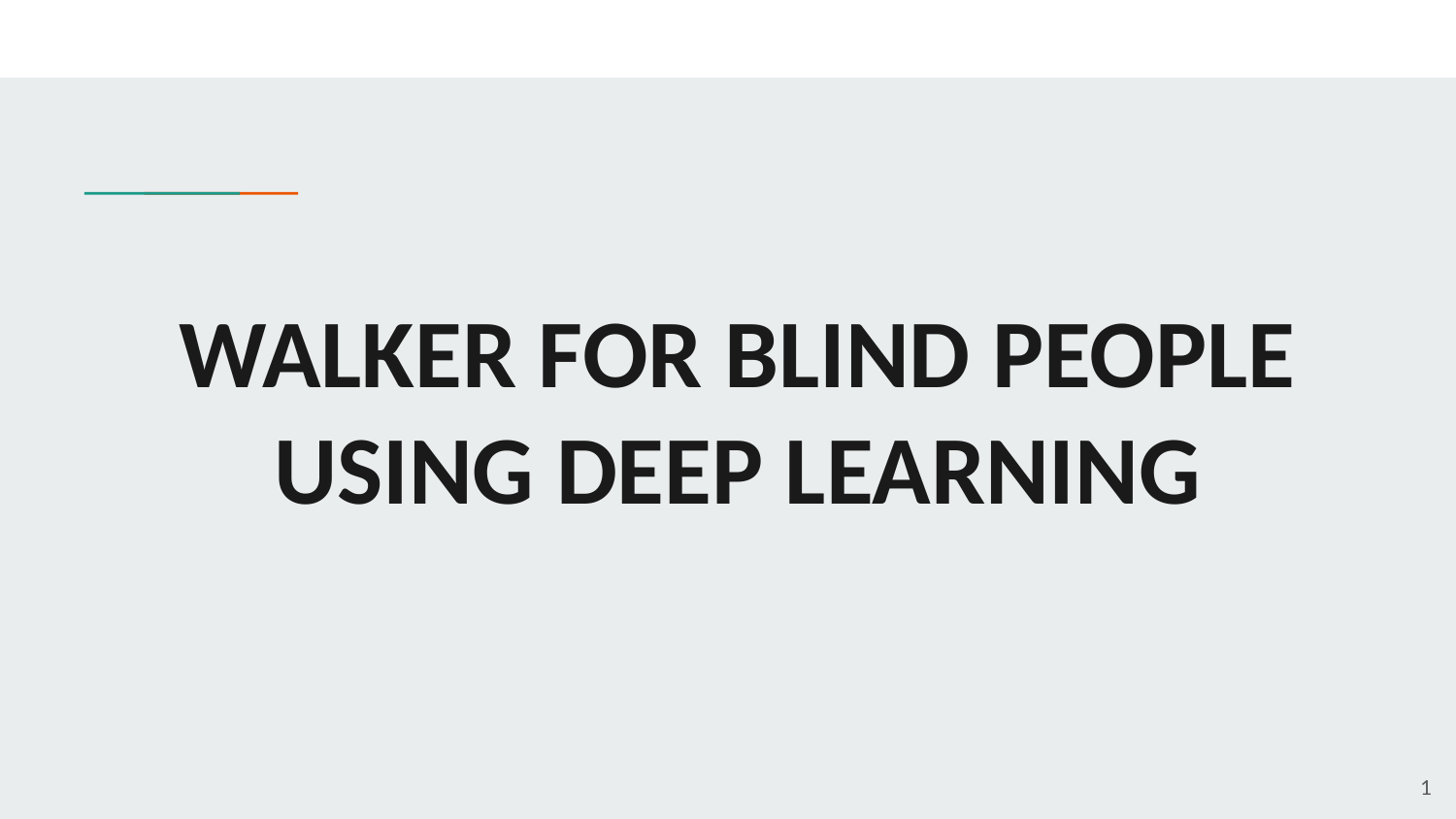

# WALKER FOR BLIND PEOPLE USING DEEP LEARNING
1